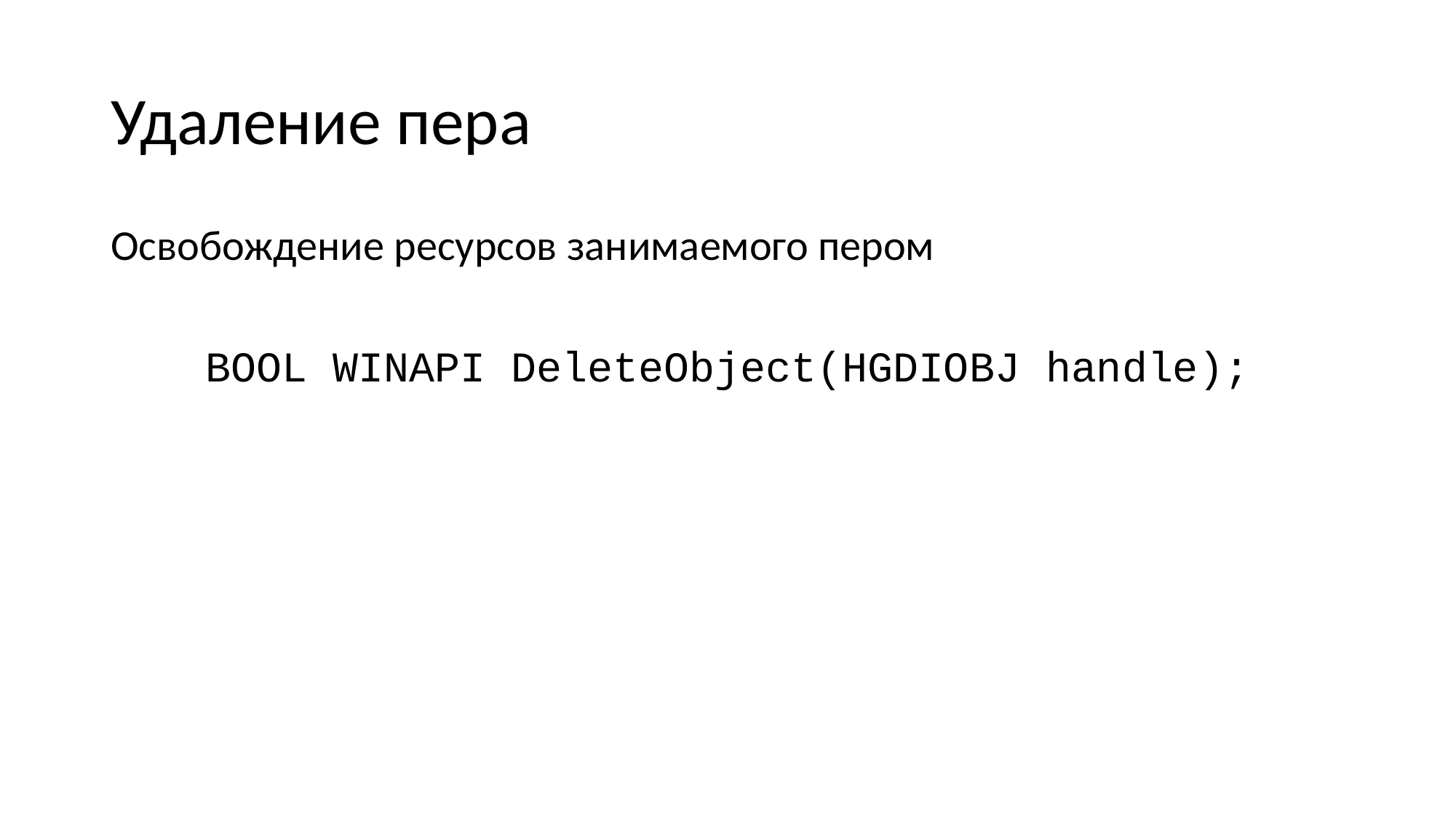

# Удаление пера
Освобождение ресурсов занимаемого пером

BOOL WINAPI DeleteObject(HGDIOBJ handle);